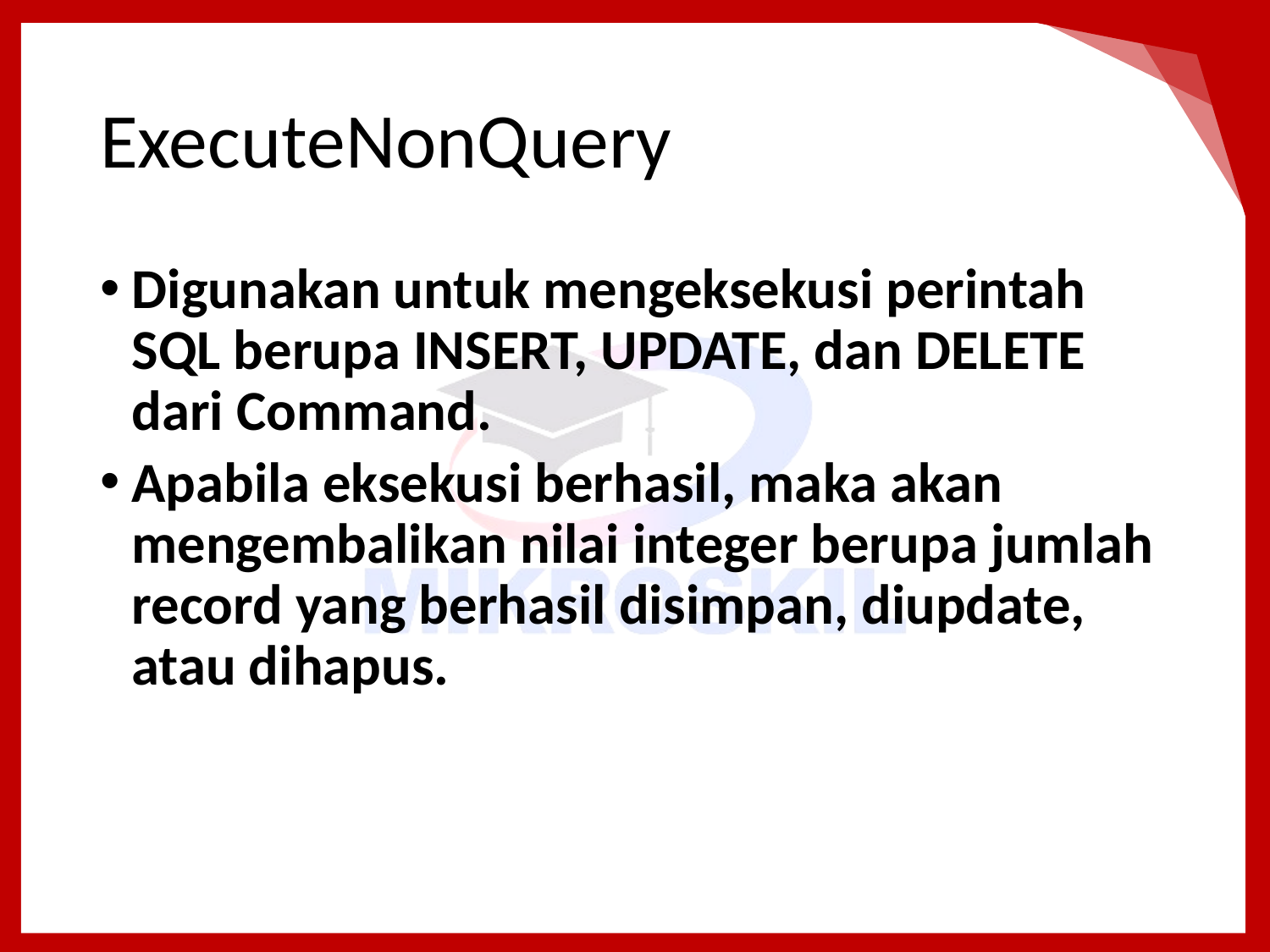

# ExecuteNonQuery
Digunakan untuk mengeksekusi perintah SQL berupa INSERT, UPDATE, dan DELETE dari Command.
Apabila eksekusi berhasil, maka akan mengembalikan nilai integer berupa jumlah record yang berhasil disimpan, diupdate, atau dihapus.